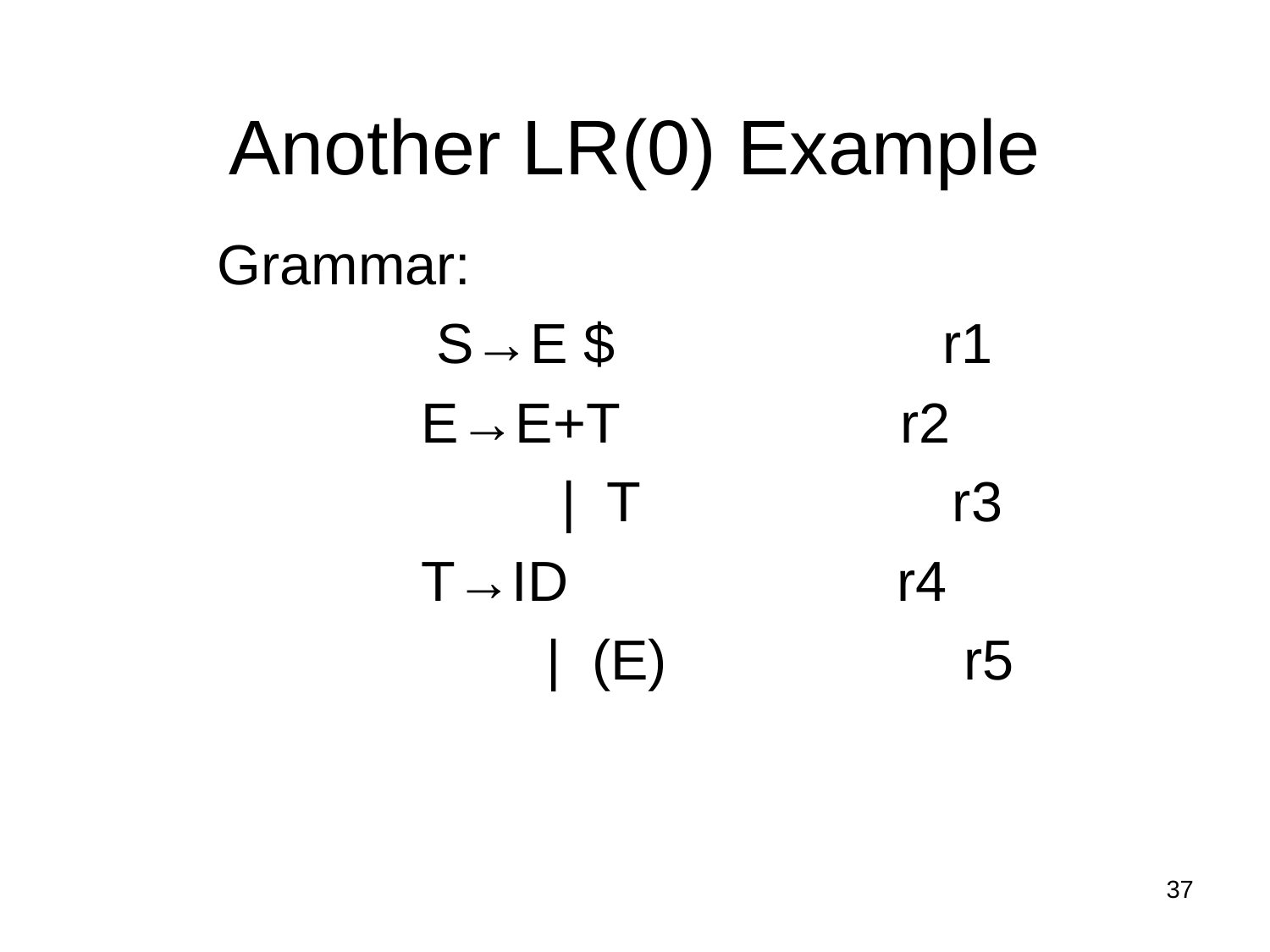

Another LR(0) Example
         Grammar:
                       S→E $                     r1
	                   E→E+T                  r2
                               |  T                    r3
	                   T→ID                     r4
                              |  (E)                   r5
37